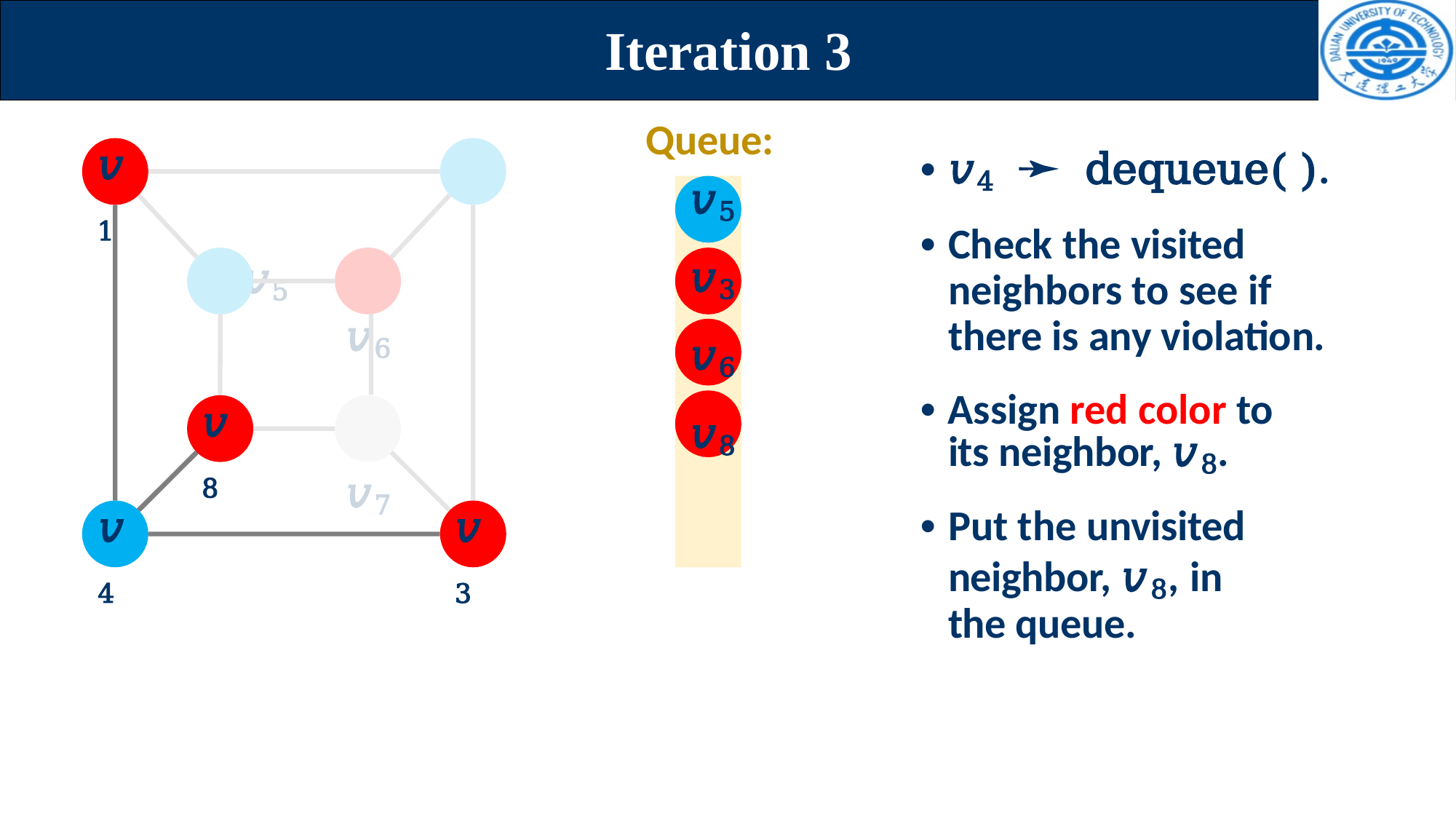

# Iteration 3

Queue:
• 𝑣4	➛ dequeue( ).
• Check the visited neighbors to see if there is any violation.
• Assign red color to its neighbor, 𝑣8.
• Put the unvisited neighbor, 𝑣8, in the queue.
𝑣1

𝑣2

𝑣5	𝑣6

𝑣7

𝑣5
𝑣3
𝑣6
𝑣8

𝑣8
𝑣4
𝑣3